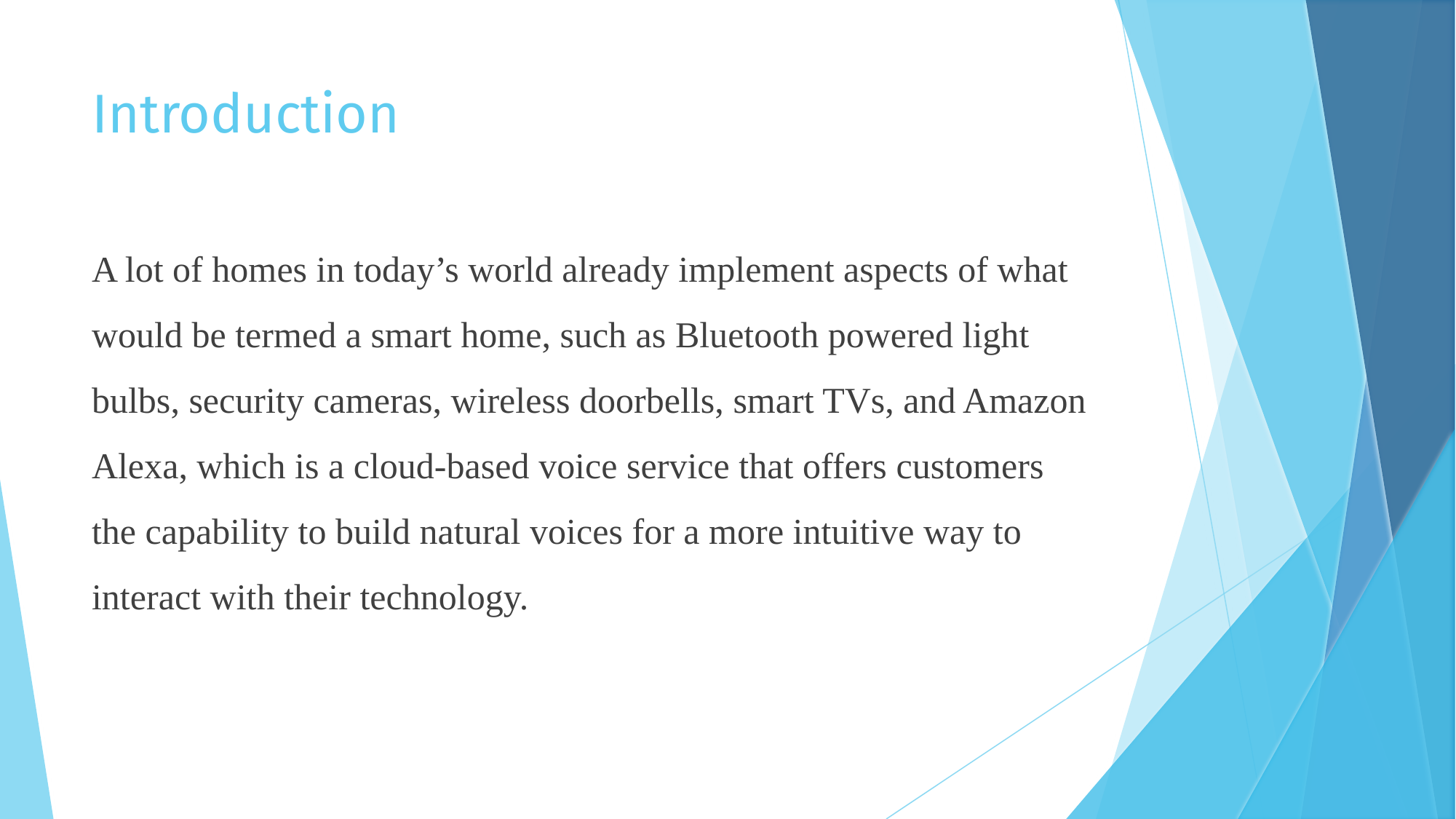

# Introduction
A lot of homes in today’s world already implement aspects of what would be termed a smart home, such as Bluetooth powered light bulbs, security cameras, wireless doorbells, smart TVs, and Amazon Alexa, which is a cloud-based voice service that offers customers the capability to build natural voices for a more intuitive way to interact with their technology.